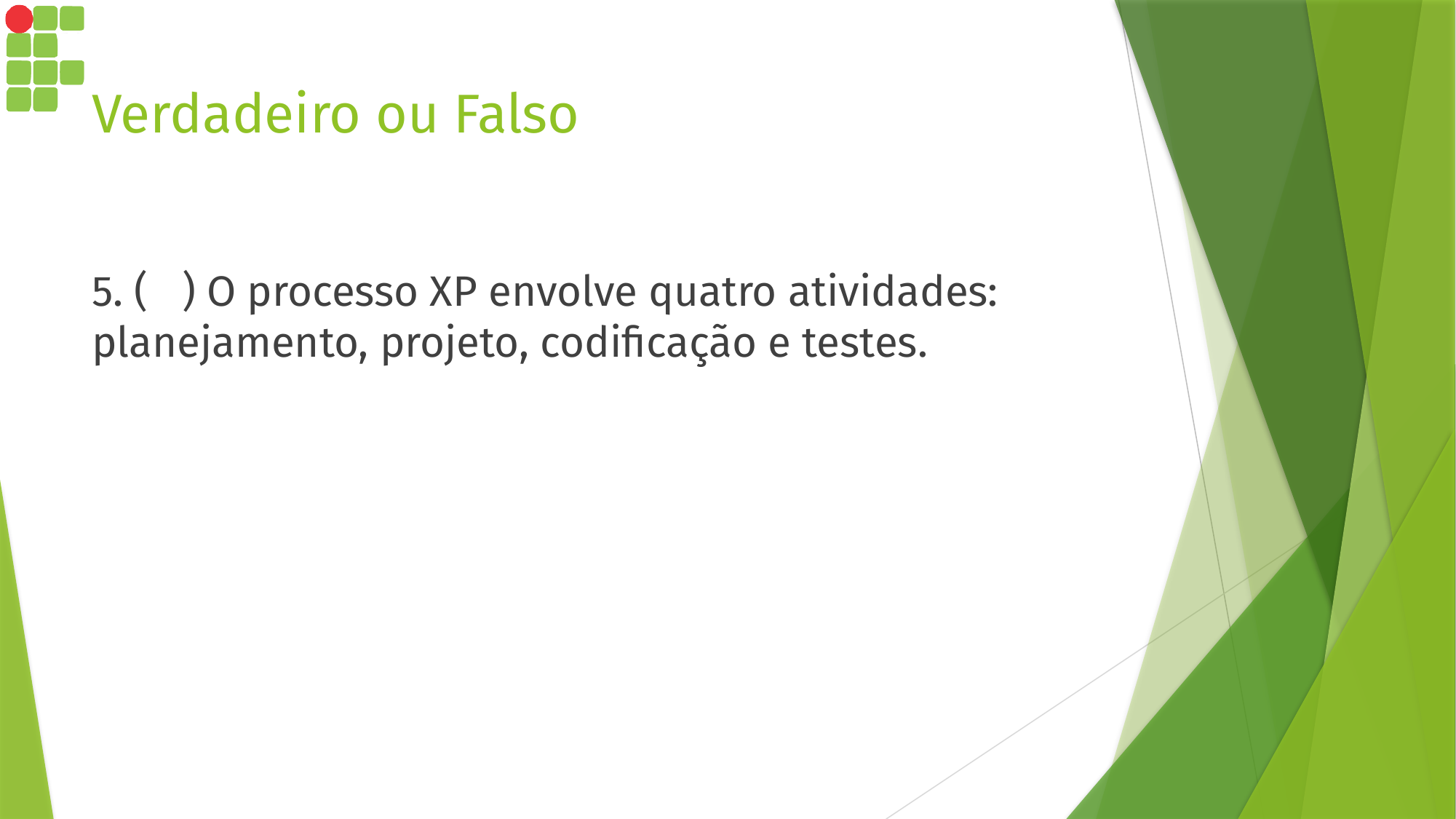

# Verdadeiro ou Falso
5. (   ) O processo XP envolve quatro atividades: planejamento, projeto, codificação e testes.